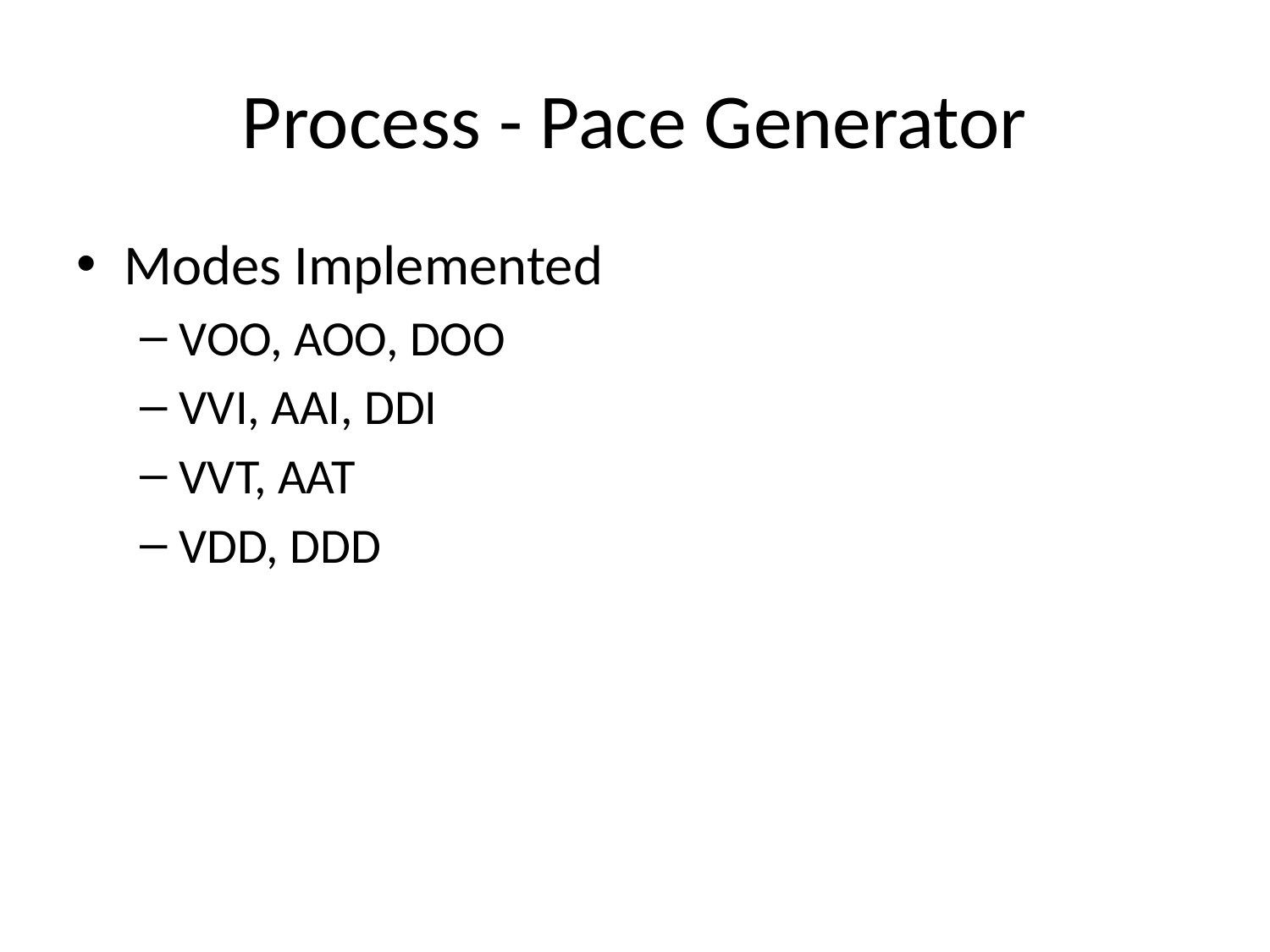

# Process - Pace Generator
Modes Implemented
VOO, AOO, DOO
VVI, AAI, DDI
VVT, AAT
VDD, DDD